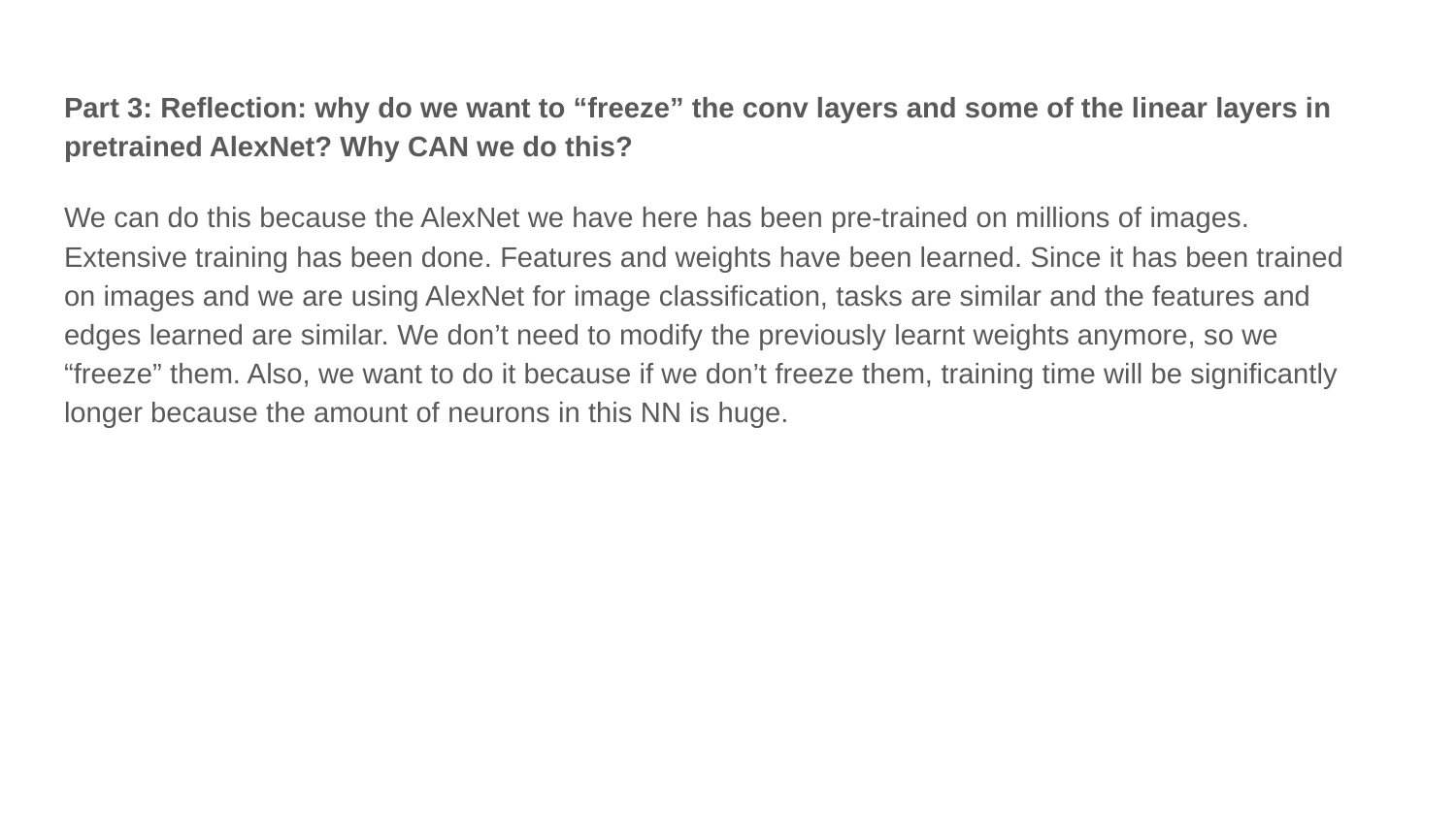

Part 3: Reflection: why do we want to “freeze” the conv layers and some of the linear layers in pretrained AlexNet? Why CAN we do this?
We can do this because the AlexNet we have here has been pre-trained on millions of images. Extensive training has been done. Features and weights have been learned. Since it has been trained on images and we are using AlexNet for image classification, tasks are similar and the features and edges learned are similar. We don’t need to modify the previously learnt weights anymore, so we “freeze” them. Also, we want to do it because if we don’t freeze them, training time will be significantly longer because the amount of neurons in this NN is huge.